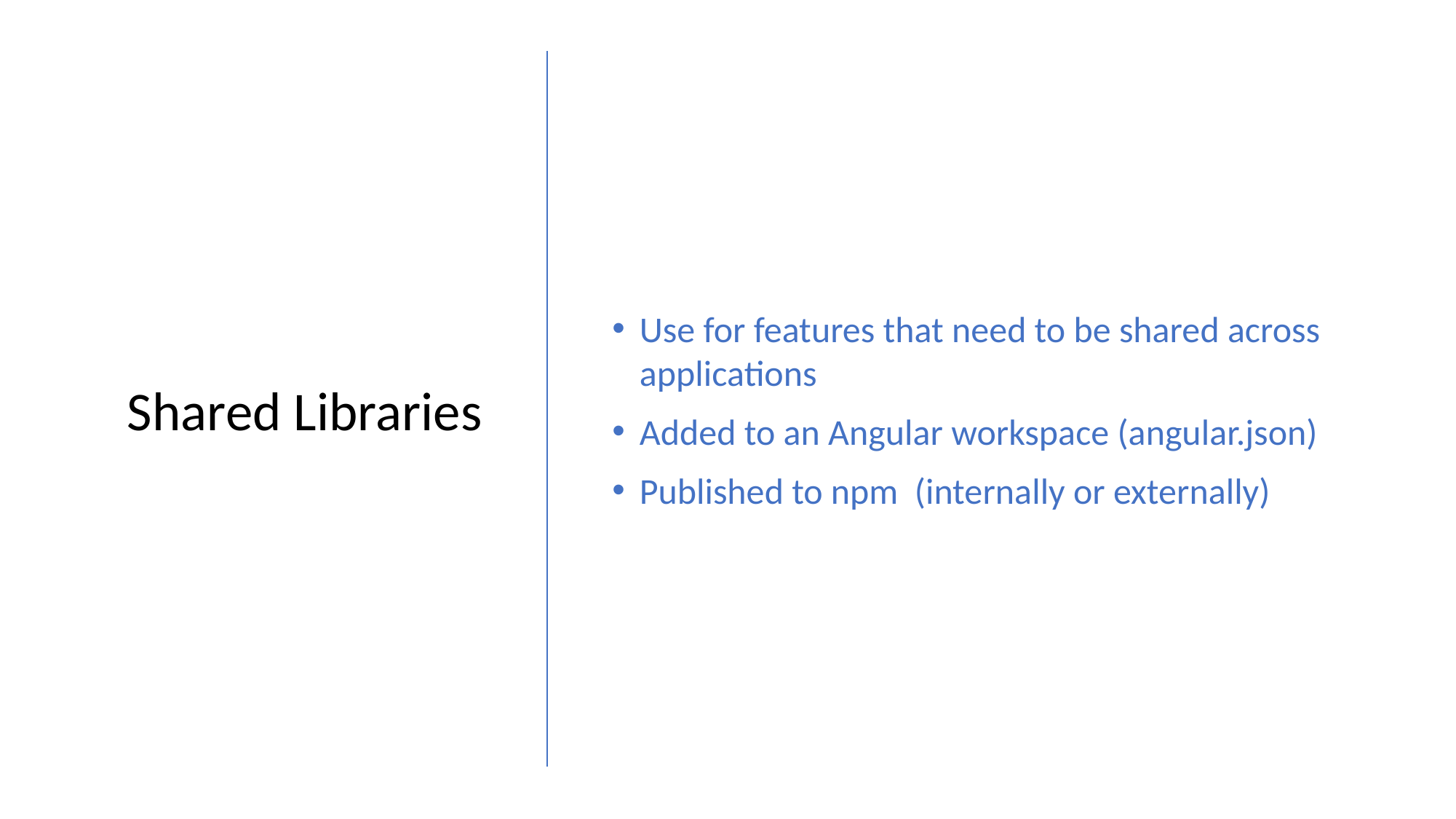

Use for features that need to be shared across applications
Added to an Angular workspace (angular.json)
Published to npm  (internally or externally)
Shared Libraries